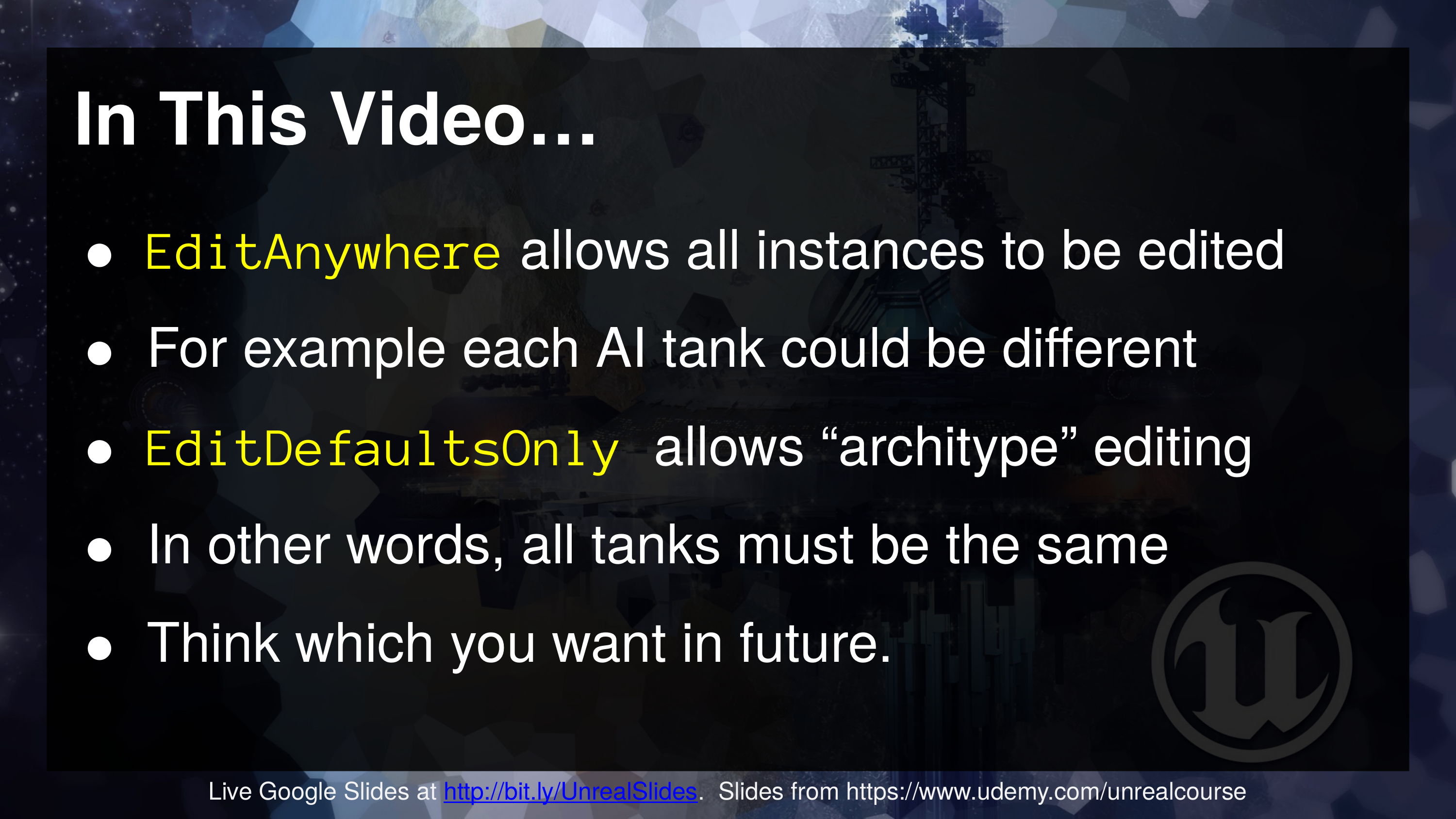

# In This Video…
EditAnywhere allows all instances to be edited
For example each AI tank could be different
EditDefaultsOnly allows “architype” editing
In other words, all tanks must be the same
Think which you want in future.